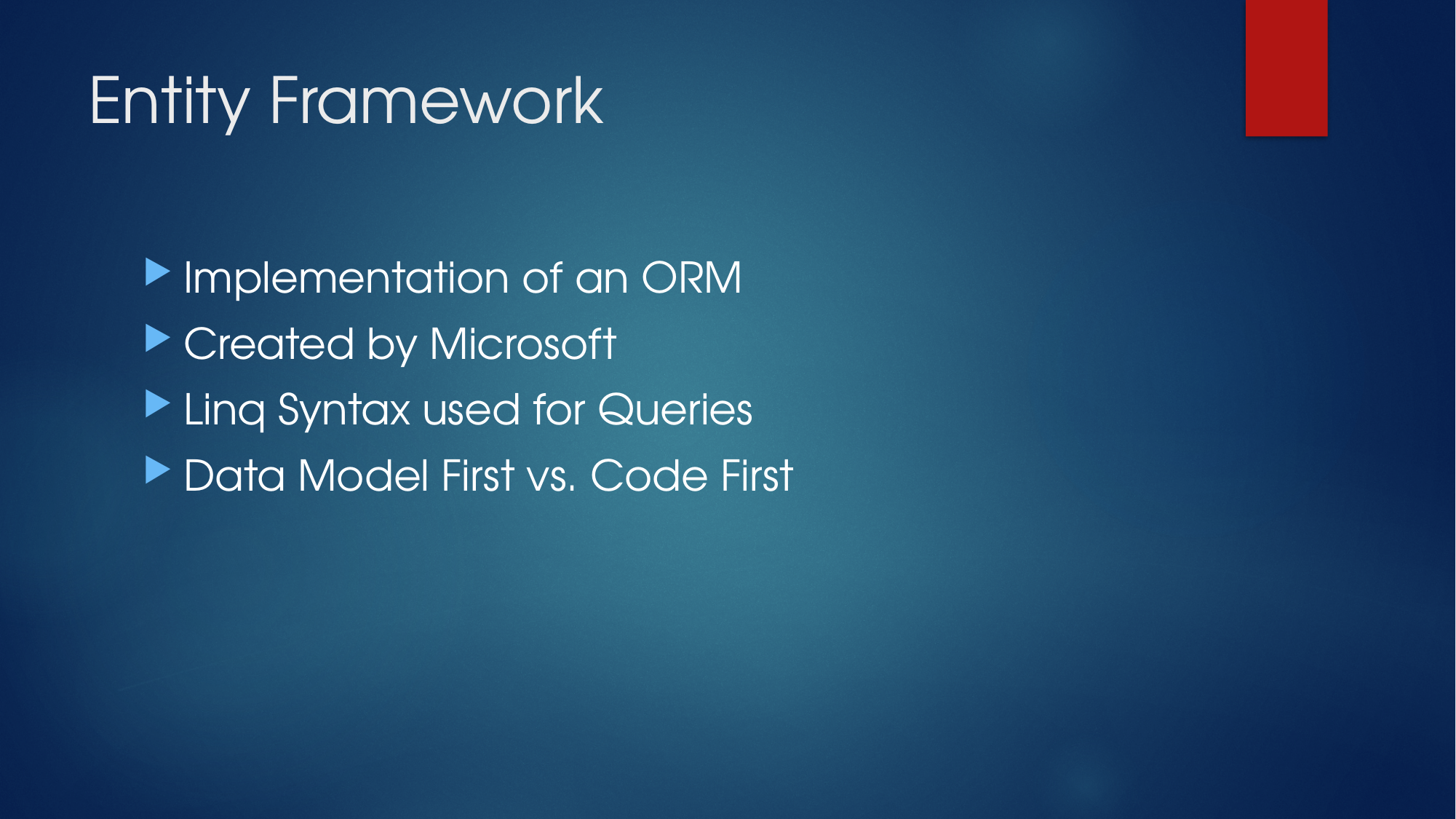

# Entity Framework
Implementation of an ORM
Created by Microsoft
Linq Syntax used for Queries
Data Model First vs. Code First